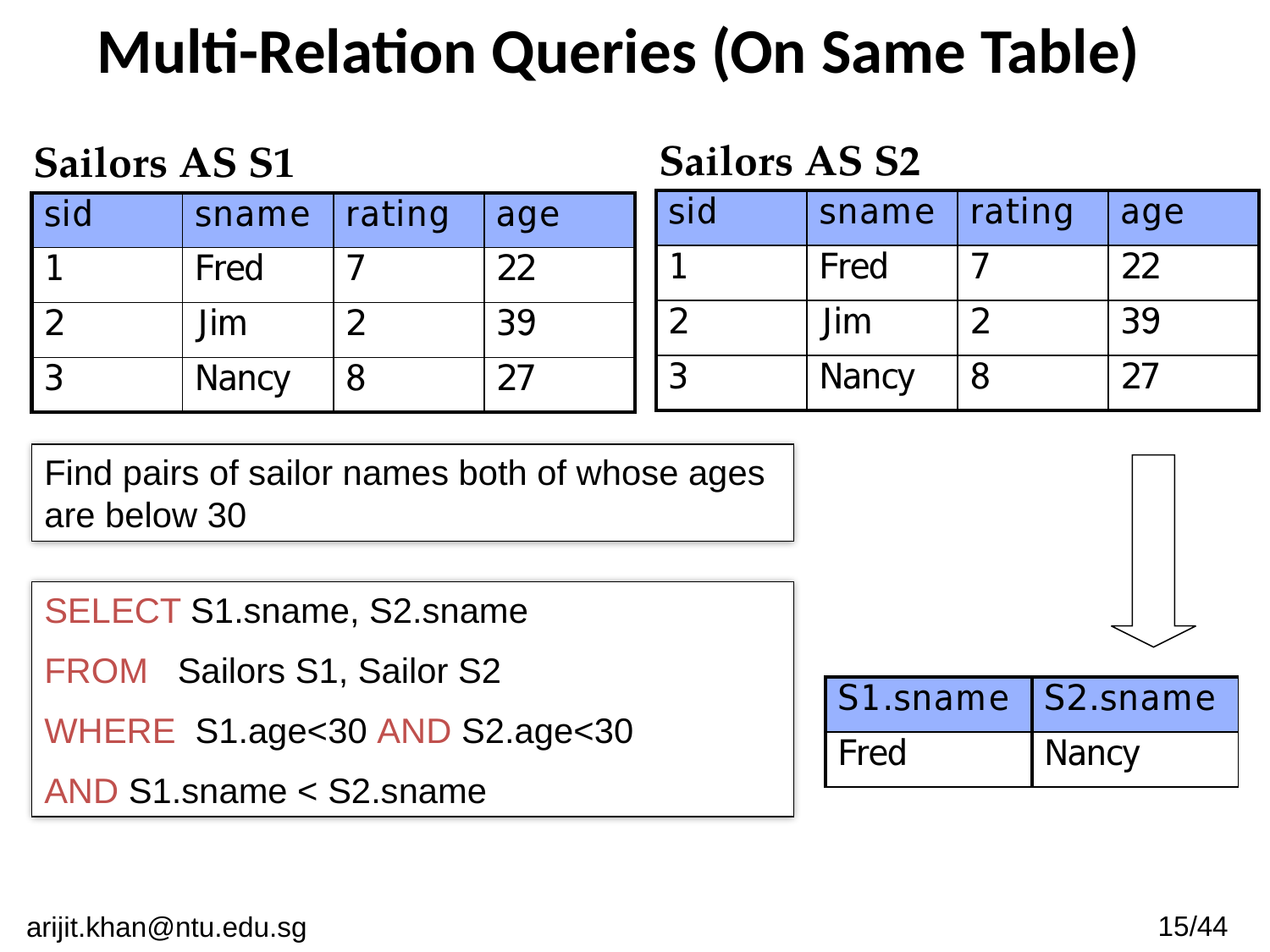

# Multi-Relation Queries (On Same Table)

Sailors AS S2
Sailors AS S1
| sid | sname | rating | age |
| --- | --- | --- | --- |
| 1 | Fred | 7 | 22 |
| 2 | Jim | 2 | 39 |
| 3 | Nancy | 8 | 27 |
| sid | sname | rating | age |
| --- | --- | --- | --- |
| 1 | Fred | 7 | 22 |
| 2 | Jim | 2 | 39 |
| 3 | Nancy | 8 | 27 |
Find pairs of sailor names both of whose ages are below 30

SELECT S1.sname, S2.sname
FROM   Sailors S1, Sailor S2
WHERE  S1.age<30 AND S2.age<30
AND S1.sname < S2.sname
| S1.sname | S2.sname |
| --- | --- |
| Fred | Nancy |
15/44
arijit.khan@ntu.edu.sg